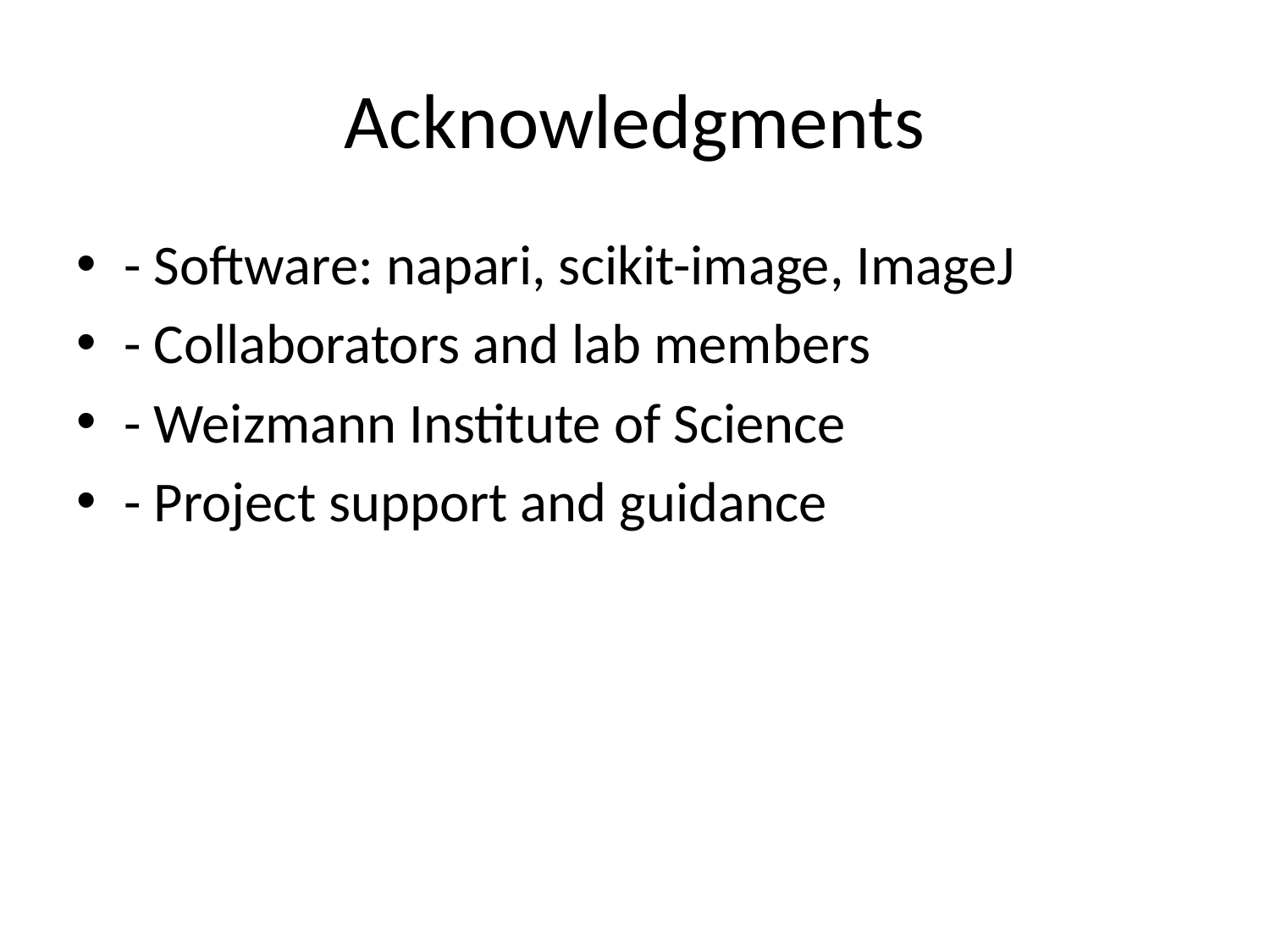

# Acknowledgments
- Software: napari, scikit-image, ImageJ
- Collaborators and lab members
- Weizmann Institute of Science
- Project support and guidance